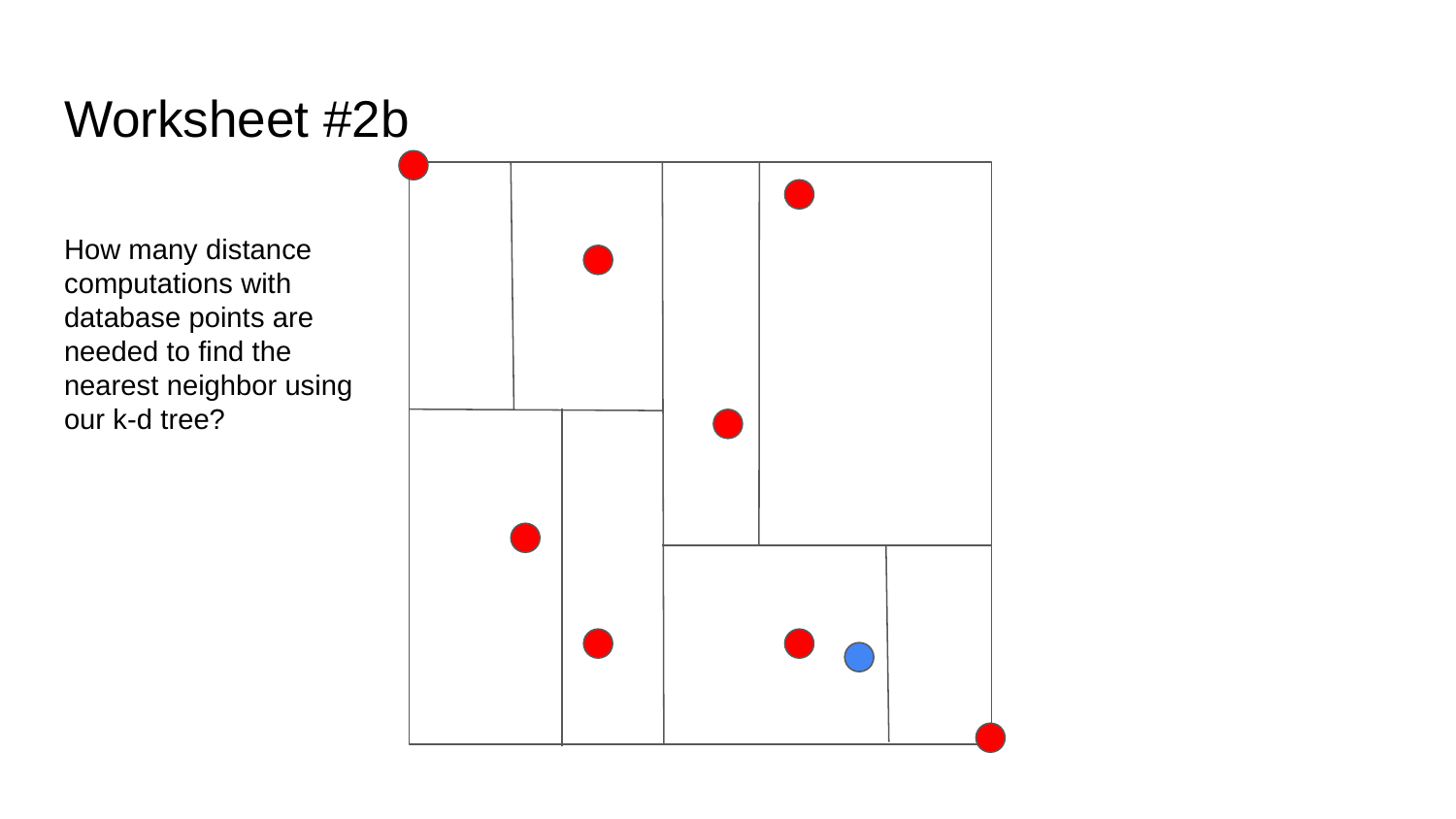

# Worksheet #2b

How many distance computations with database points are needed to find the nearest neighbor using our k-d tree?